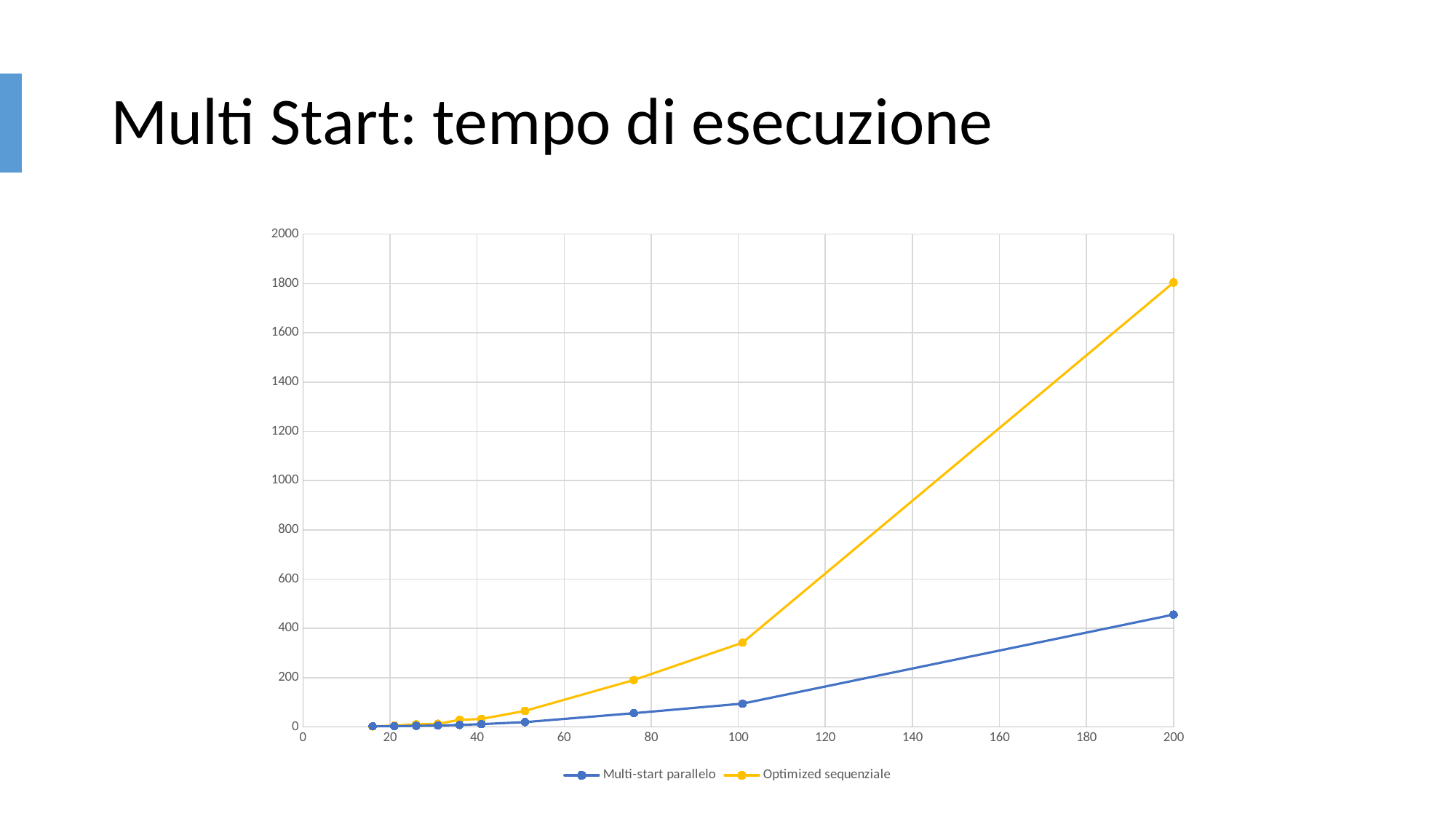

# Multi Start: tempo di esecuzione

### Chart

| Category | Multi-start parallelo | Optimized sequenziale |
|---|---|---|